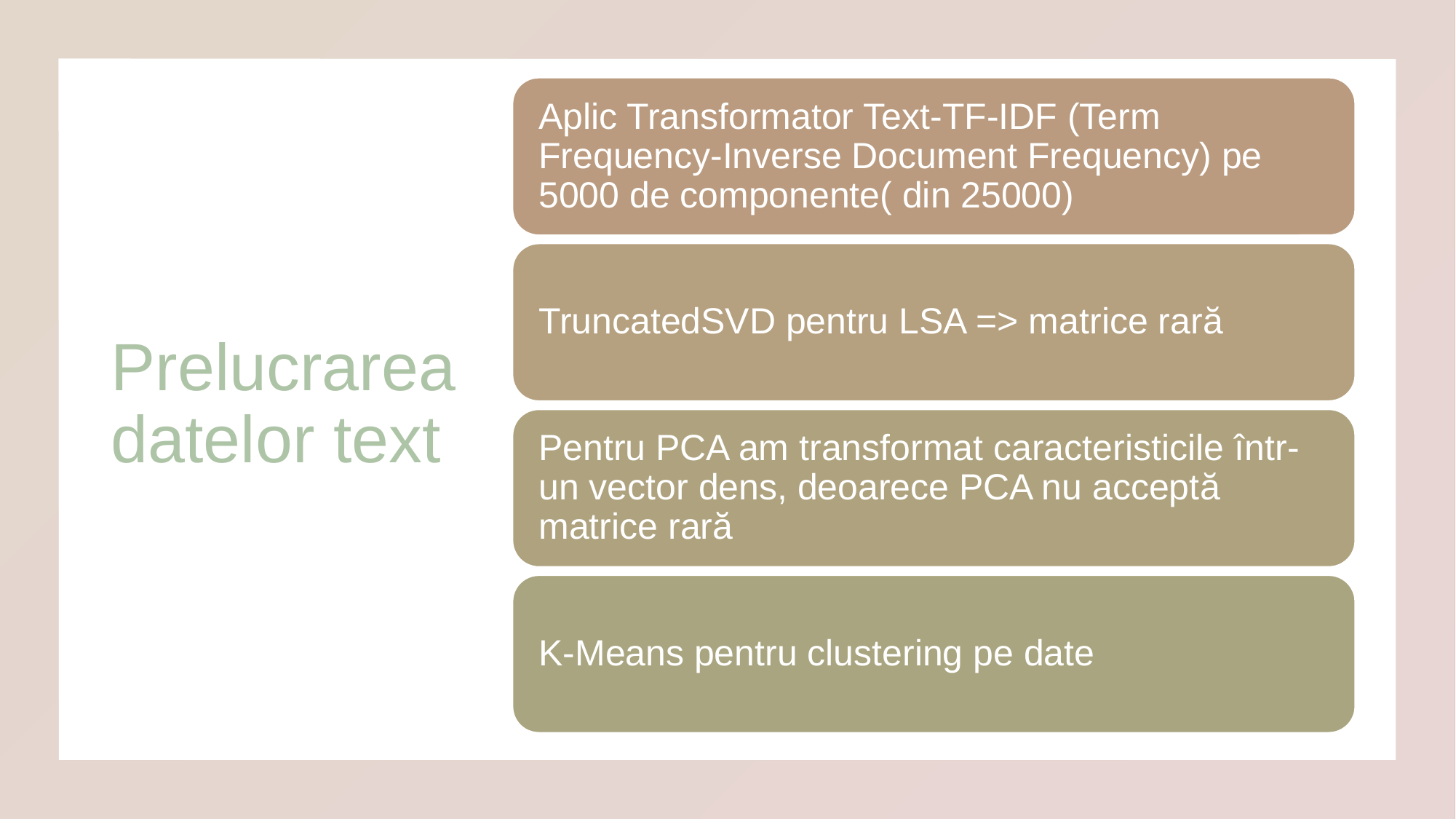

# Prelucrarea datelor text
Aplic Transformator Text-TF-IDF (Term Frequency-Inverse Document Frequency) pe 5000 de componente( din 25000)
TruncatedSVD pentru LSA => matrice rară
Pentru PCA am transformat caracteristicile într-un vector dens, deoarece PCA nu acceptă matrice rară
K-Means pentru clustering pe date